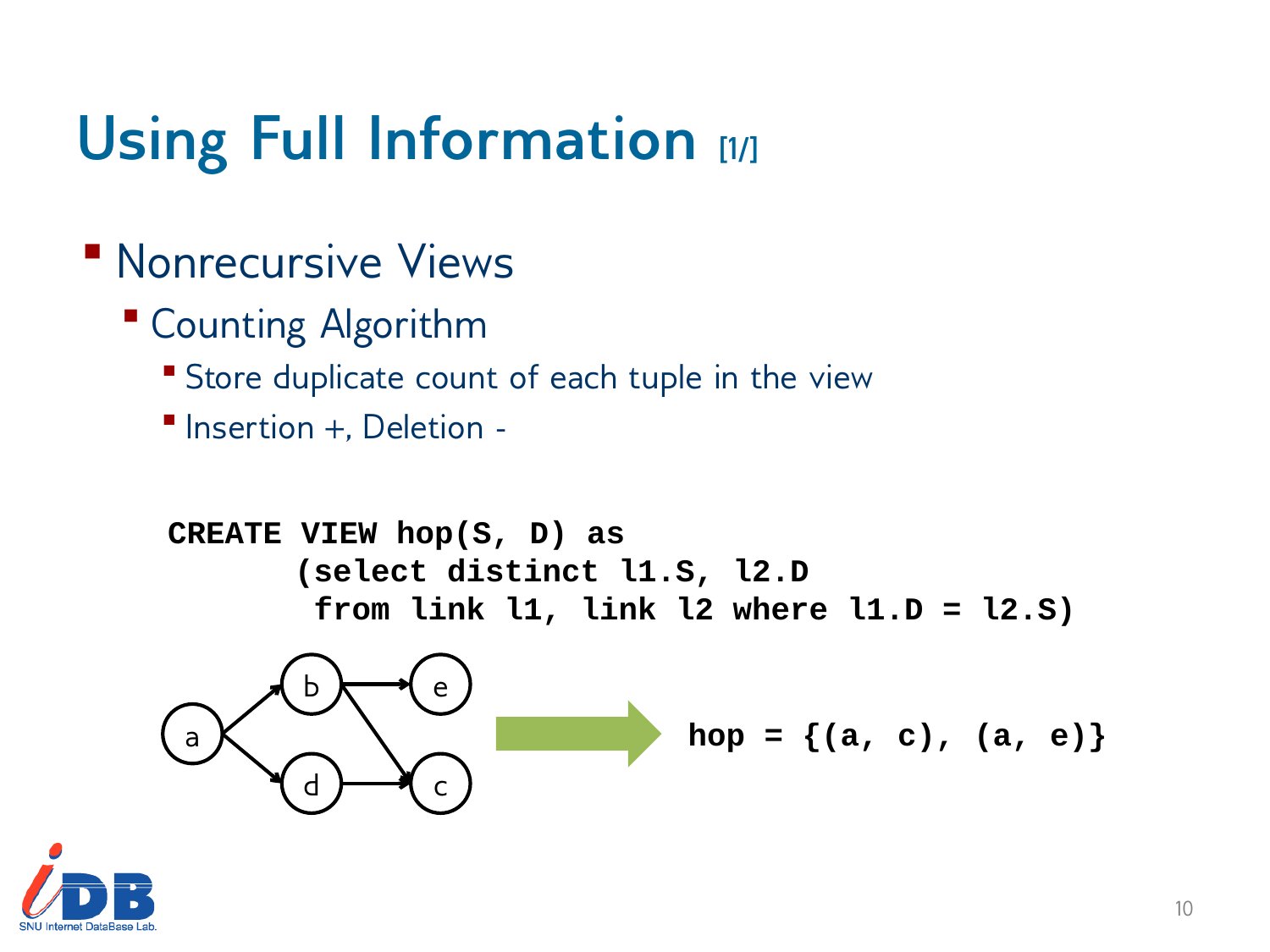

# Using Full Information [1/]
Nonrecursive Views
Counting Algorithm
Store duplicate count of each tuple in the view
Insertion +, Deletion -
CREATE VIEW hop(S, D) as
	(select distinct l1.S, l2.D
	 from link l1, link l2 where l1.D = l2.S)
b
e
a
d
c

hop = {(a, c), (a, e)}
10